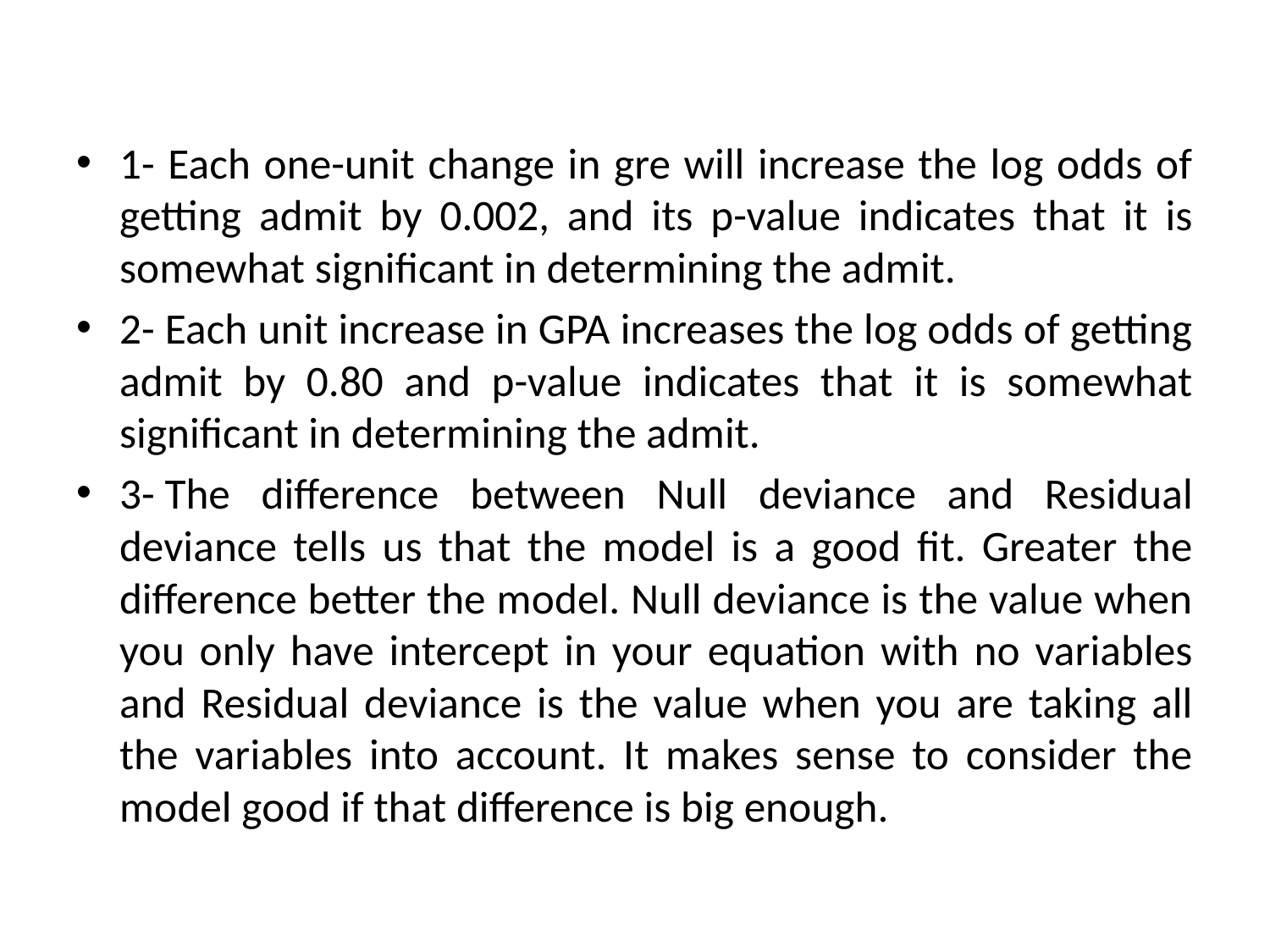

1- Each one-unit change in gre will increase the log odds of getting admit by 0.002, and its p-value indicates that it is somewhat significant in determining the admit.
2- Each unit increase in GPA increases the log odds of getting admit by 0.80 and p-value indicates that it is somewhat significant in determining the admit.
3- The difference between Null deviance and Residual deviance tells us that the model is a good fit. Greater the difference better the model. Null deviance is the value when you only have intercept in your equation with no variables and Residual deviance is the value when you are taking all the variables into account. It makes sense to consider the model good if that difference is big enough.